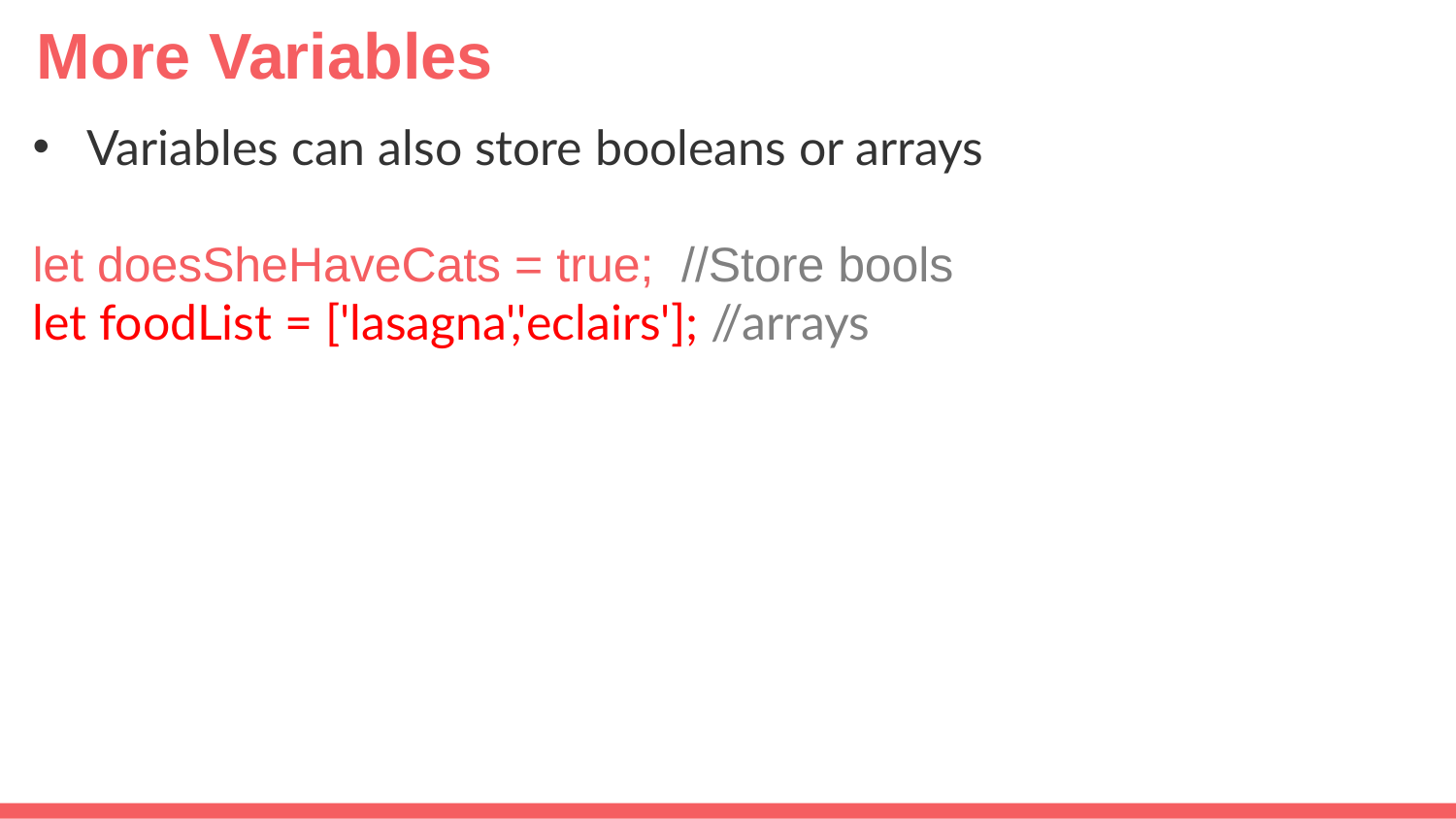

# More Variables
Variables can also store booleans or arrays

let doesSheHaveCats = true;  //Store bools
let foodList = ['lasagna','eclairs']; //arrays